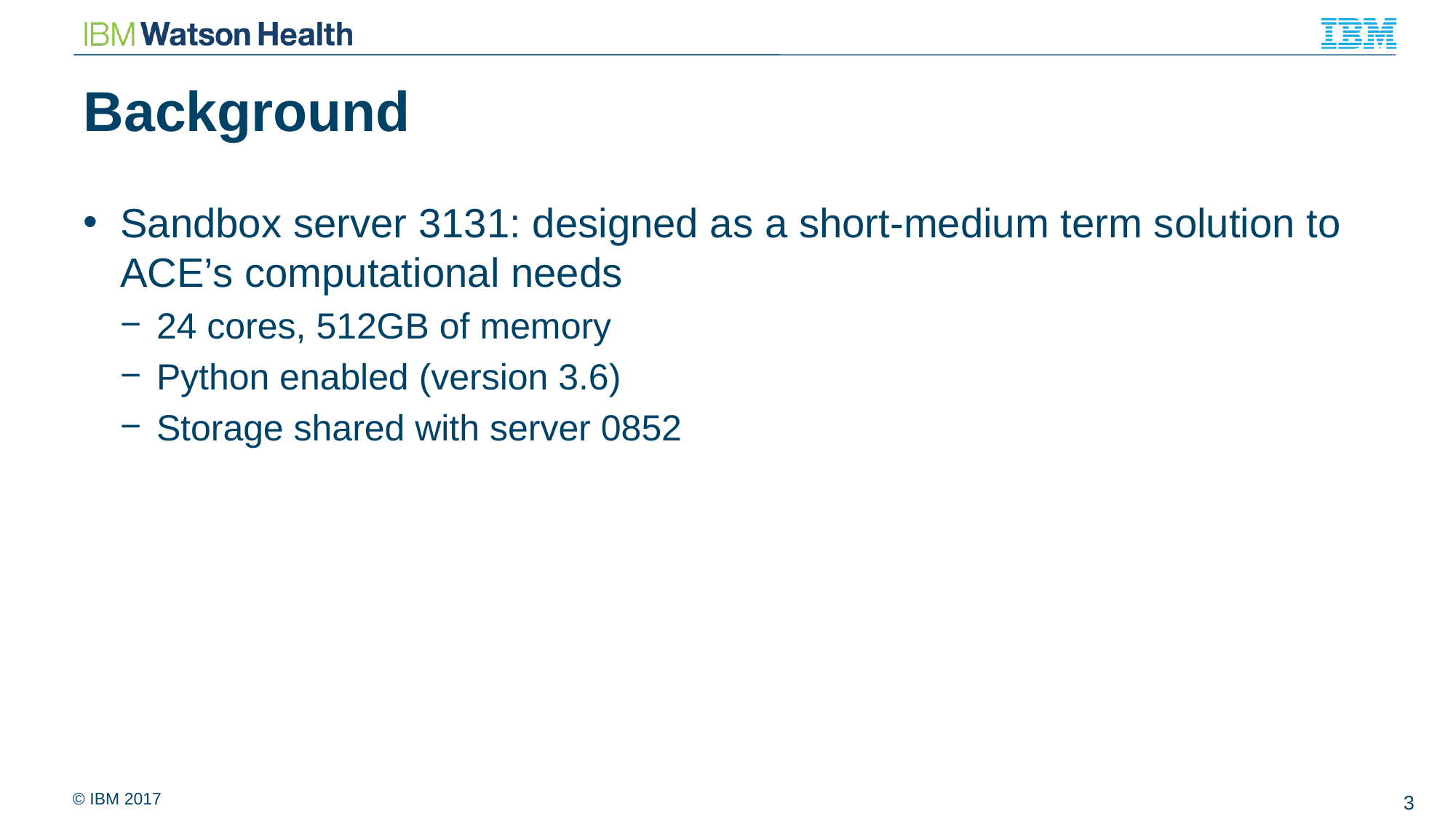

# Background
Sandbox server 3131: designed as a short-medium term solution to ACE’s computational needs
24 cores, 512GB of memory
Python enabled (version 3.6)
Storage shared with server 0852